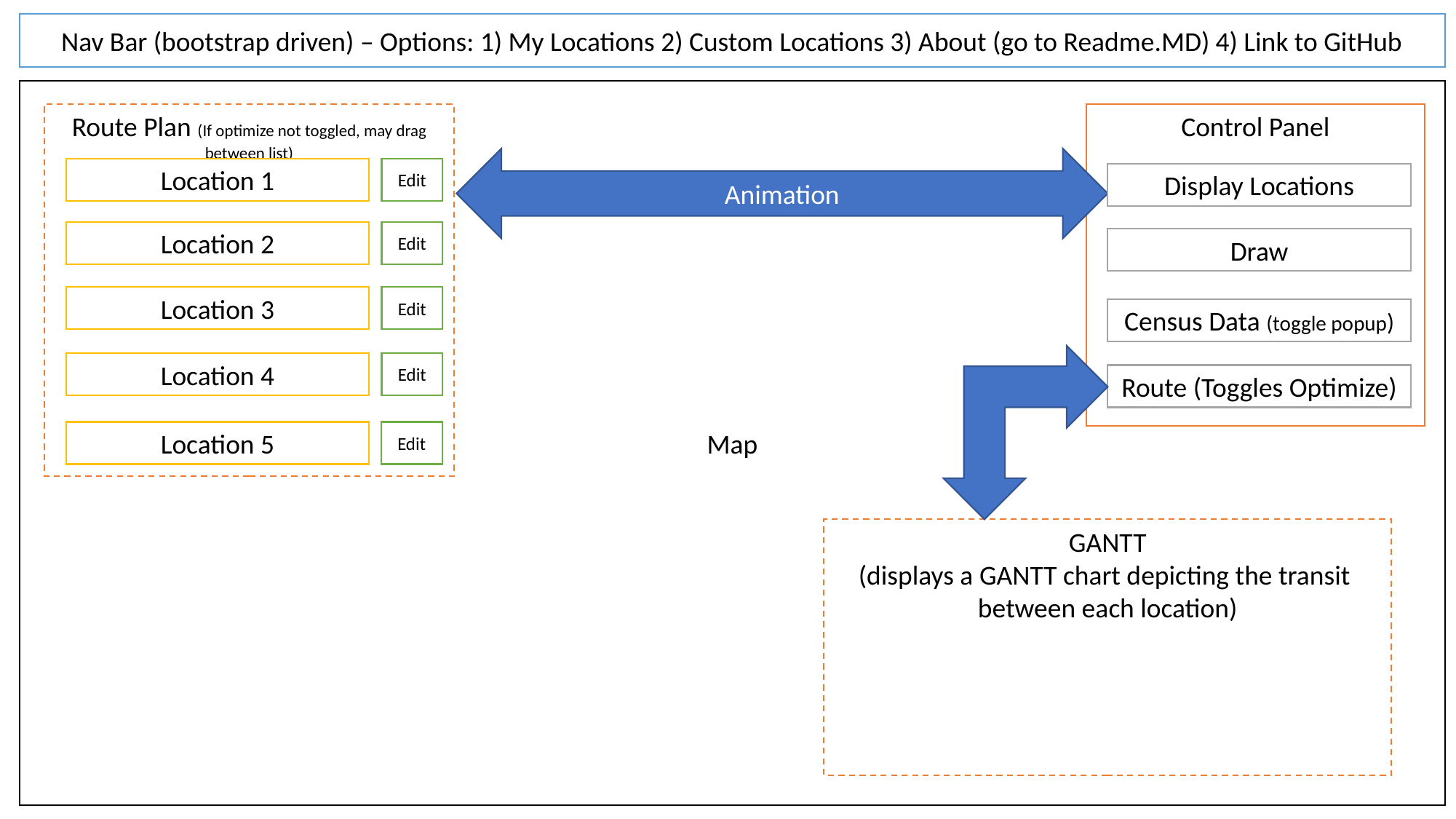

Nav Bar (bootstrap driven) – Options: 1) My Locations 2) Custom Locations 3) About (go to Readme.MD) 4) Link to GitHub
Map
Route Plan (If optimize not toggled, may drag between list)
Control Panel
Animation
Location 1
Edit
Display Locations
Location 2
Edit
Draw
Location 3
Edit
Census Data (toggle popup)

Edit
Location 4
Route (Toggles Optimize)
Location 5
Edit
GANTT
(displays a GANTT chart depicting the transit  between each location)